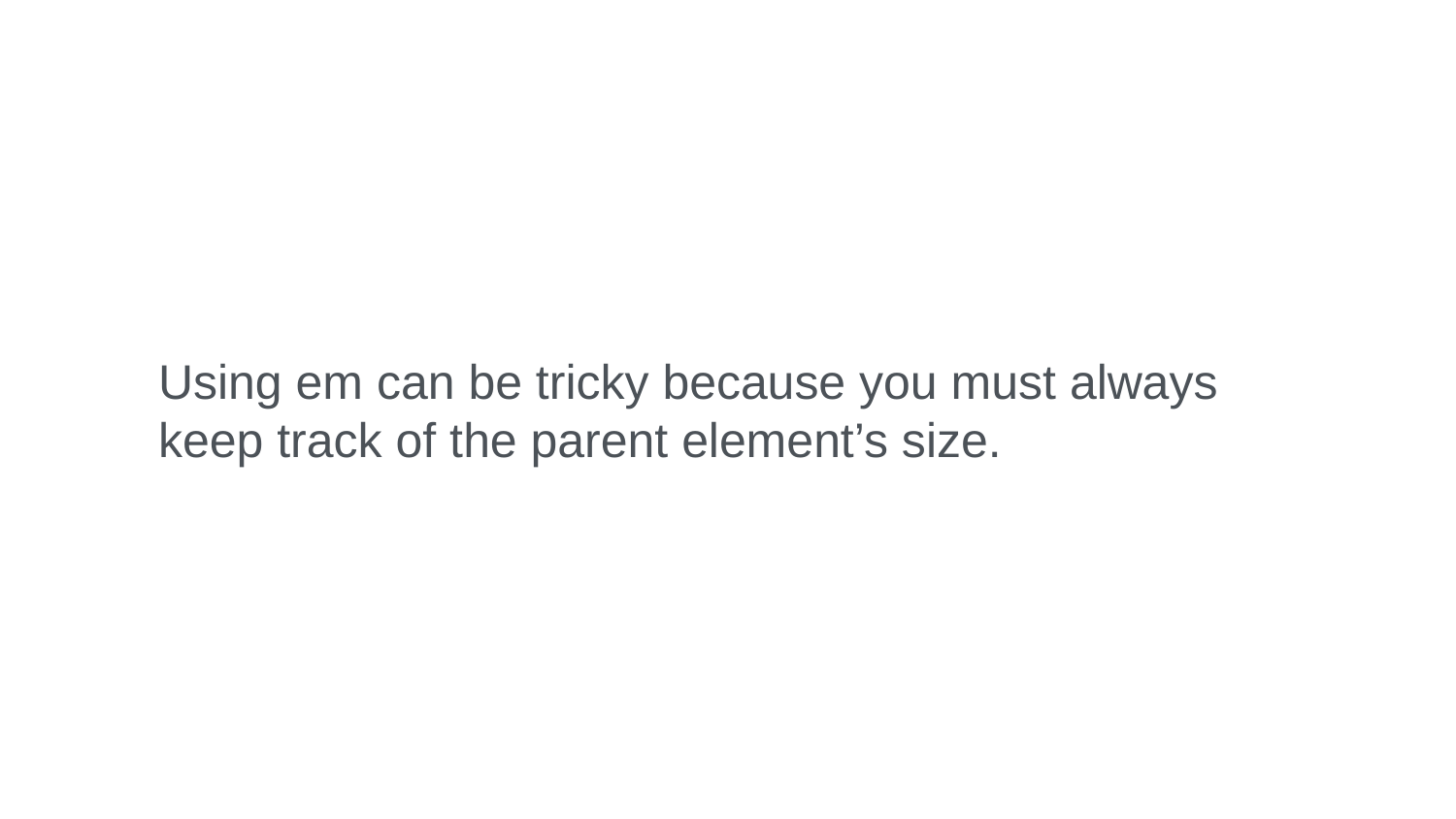

Using em can be tricky because you must always keep track of the parent element’s size.